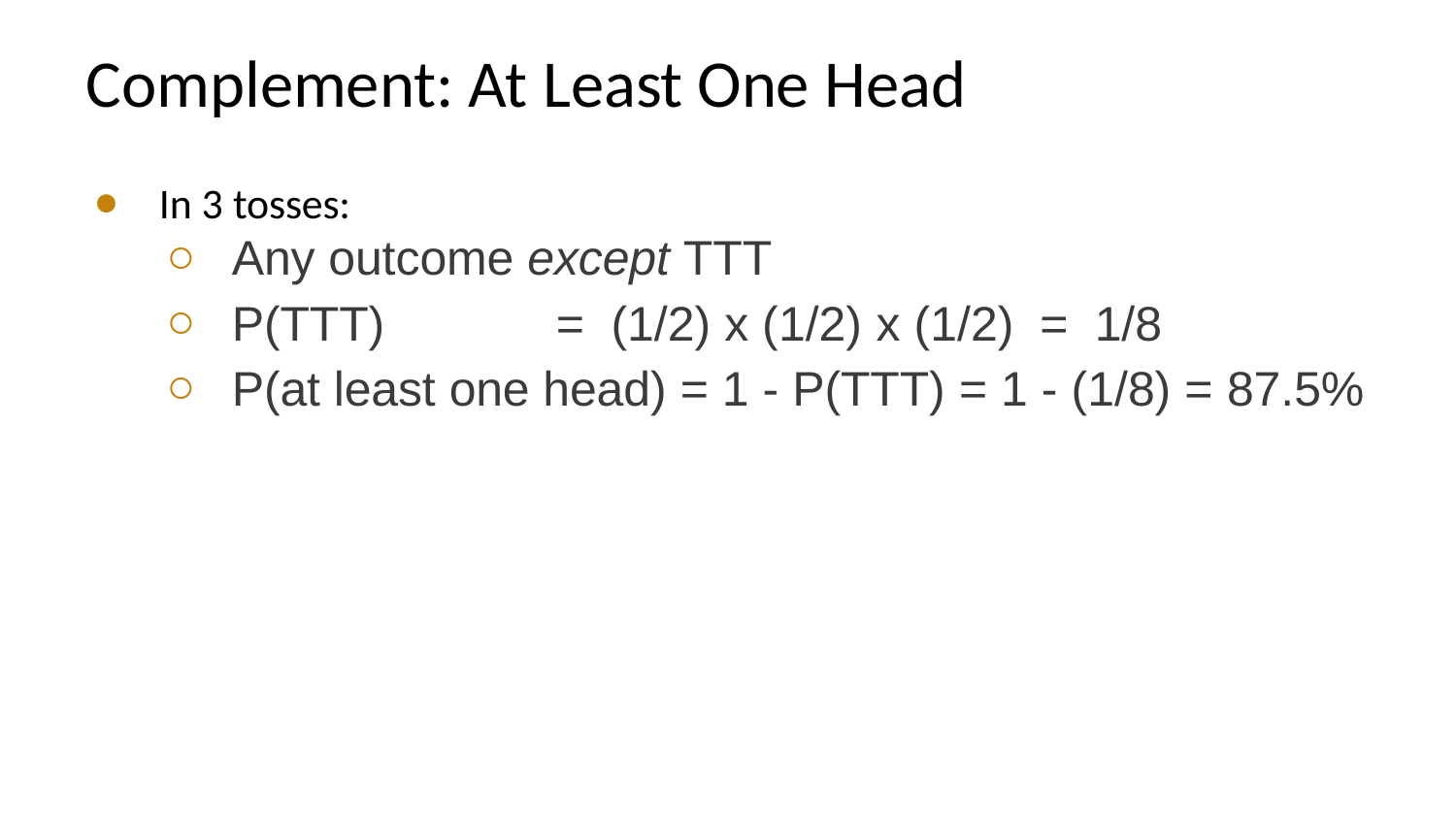

# Complement: At Least One Head
In 3 tosses:
Any outcome except TTT
P(TTT)	=	(1/2) x (1/2) x (1/2)	=	1/8
P(at least one head) = 1 - P(TTT) = 1 - (1/8) = 87.5%